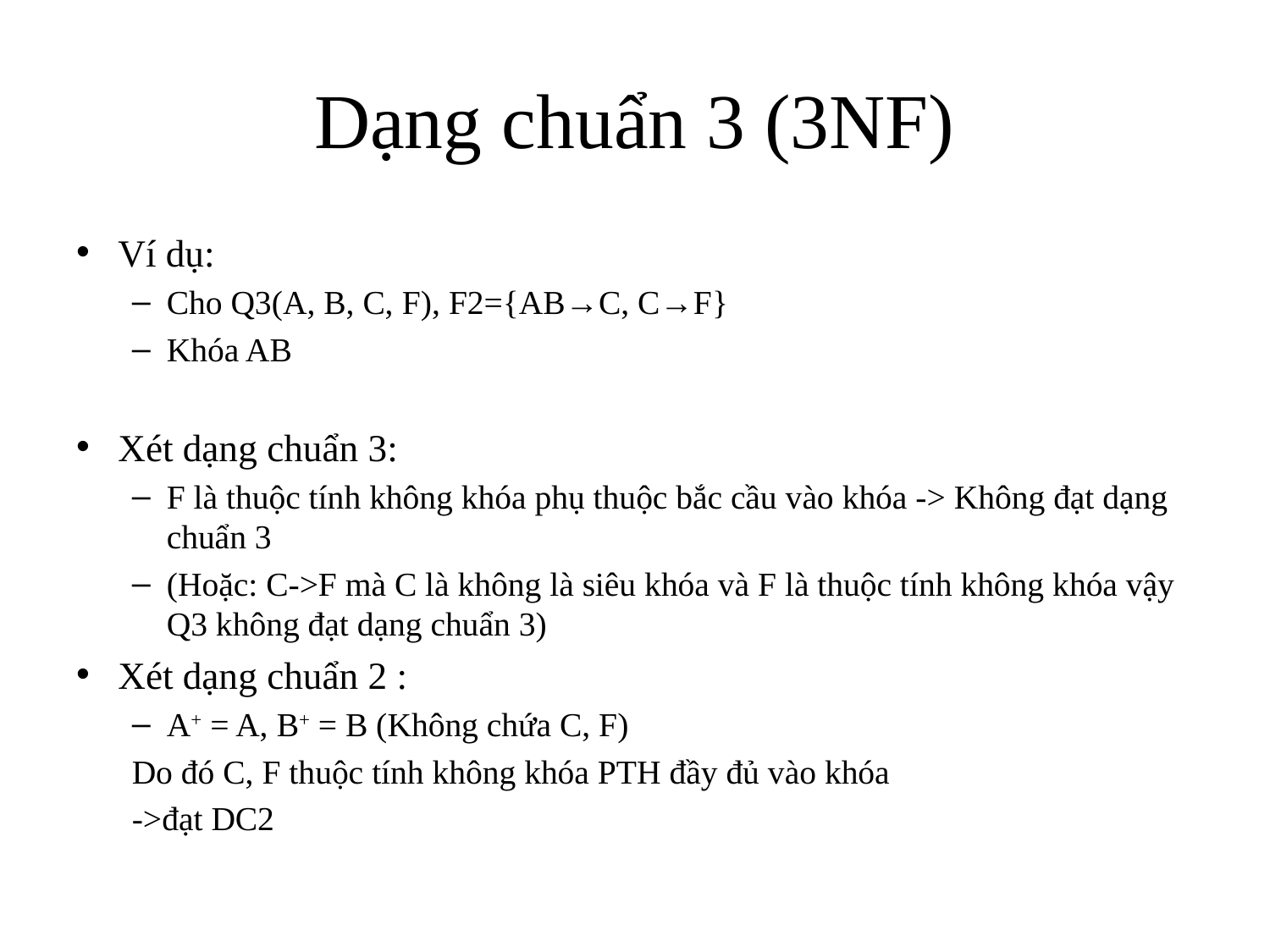

# Dạng chuẩn 3 (3NF)
Ví dụ:
Cho Q3(A, B, C, F), F2={AB→C, C→F}
Khóa AB

Xét dạng chuẩn 3:
F là thuộc tính không khóa phụ thuộc bắc cầu vào khóa -> Không đạt dạng chuẩn 3
(Hoặc: C->F mà C là không là siêu khóa và F là thuộc tính không khóa vậy Q3 không đạt dạng chuẩn 3)
Xét dạng chuẩn 2 :
A+ = A, B+ = B (Không chứa C, F)
Do đó C, F thuộc tính không khóa PTH đầy đủ vào khóa
->đạt DC2